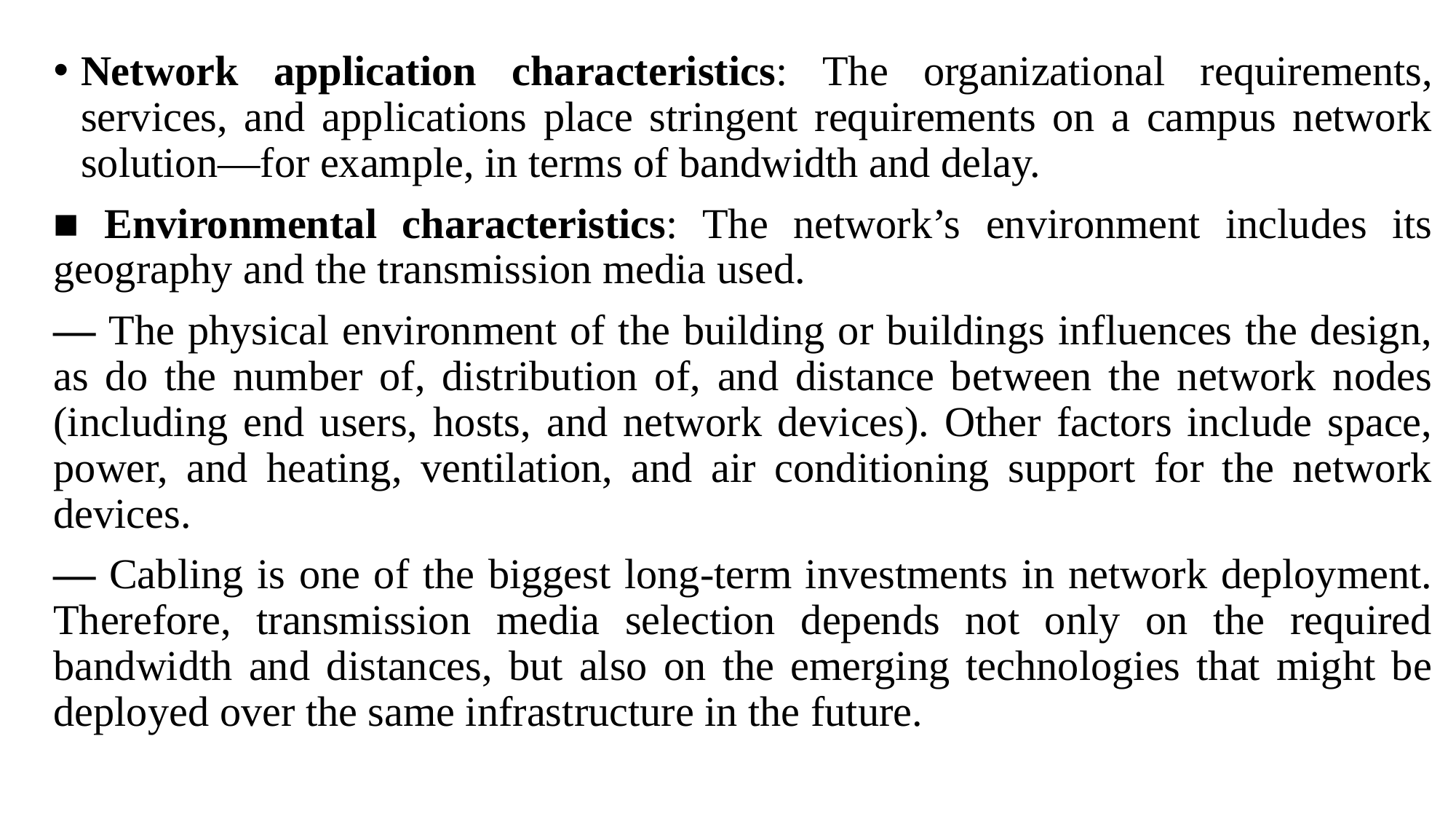

Network application characteristics: The organizational requirements, services, and applications place stringent requirements on a campus network solution—for example, in terms of bandwidth and delay.
■ Environmental characteristics: The network’s environment includes its geography and the transmission media used.
— The physical environment of the building or buildings influences the design, as do the number of, distribution of, and distance between the network nodes (including end users, hosts, and network devices). Other factors include space, power, and heating, ventilation, and air conditioning support for the network devices.
— Cabling is one of the biggest long-term investments in network deployment. Therefore, transmission media selection depends not only on the required bandwidth and distances, but also on the emerging technologies that might be deployed over the same infrastructure in the future.